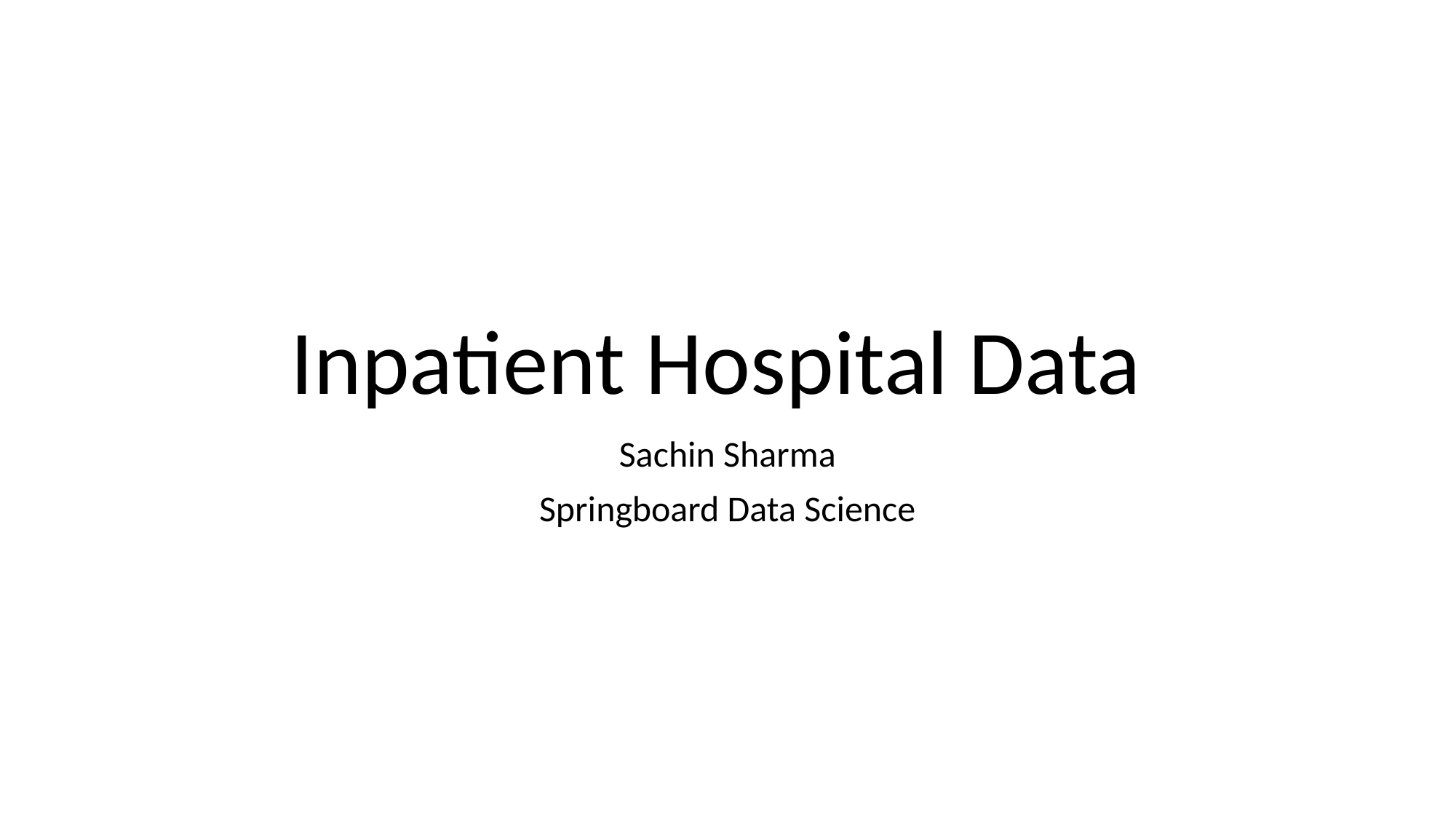

# Inpatient Hospital Data
Sachin Sharma
Springboard Data Science